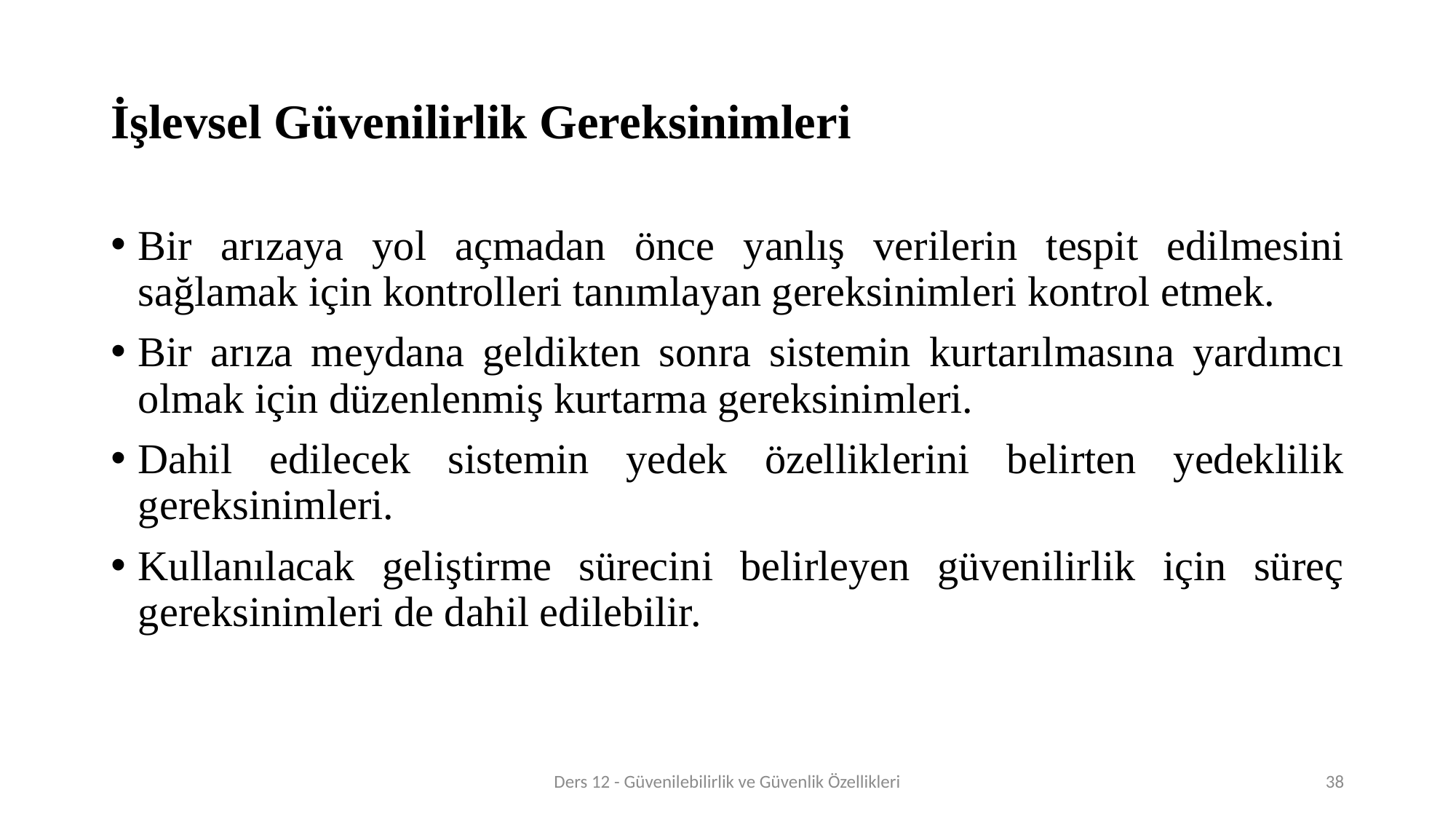

# İşlevsel Güvenilirlik Gereksinimleri
Bir arızaya yol açmadan önce yanlış verilerin tespit edilmesini sağlamak için kontrolleri tanımlayan gereksinimleri kontrol etmek.
Bir arıza meydana geldikten sonra sistemin kurtarılmasına yardımcı olmak için düzenlenmiş kurtarma gereksinimleri.
Dahil edilecek sistemin yedek özelliklerini belirten yedeklilik gereksinimleri.
Kullanılacak geliştirme sürecini belirleyen güvenilirlik için süreç gereksinimleri de dahil edilebilir.
Ders 12 - Güvenilebilirlik ve Güvenlik Özellikleri
38